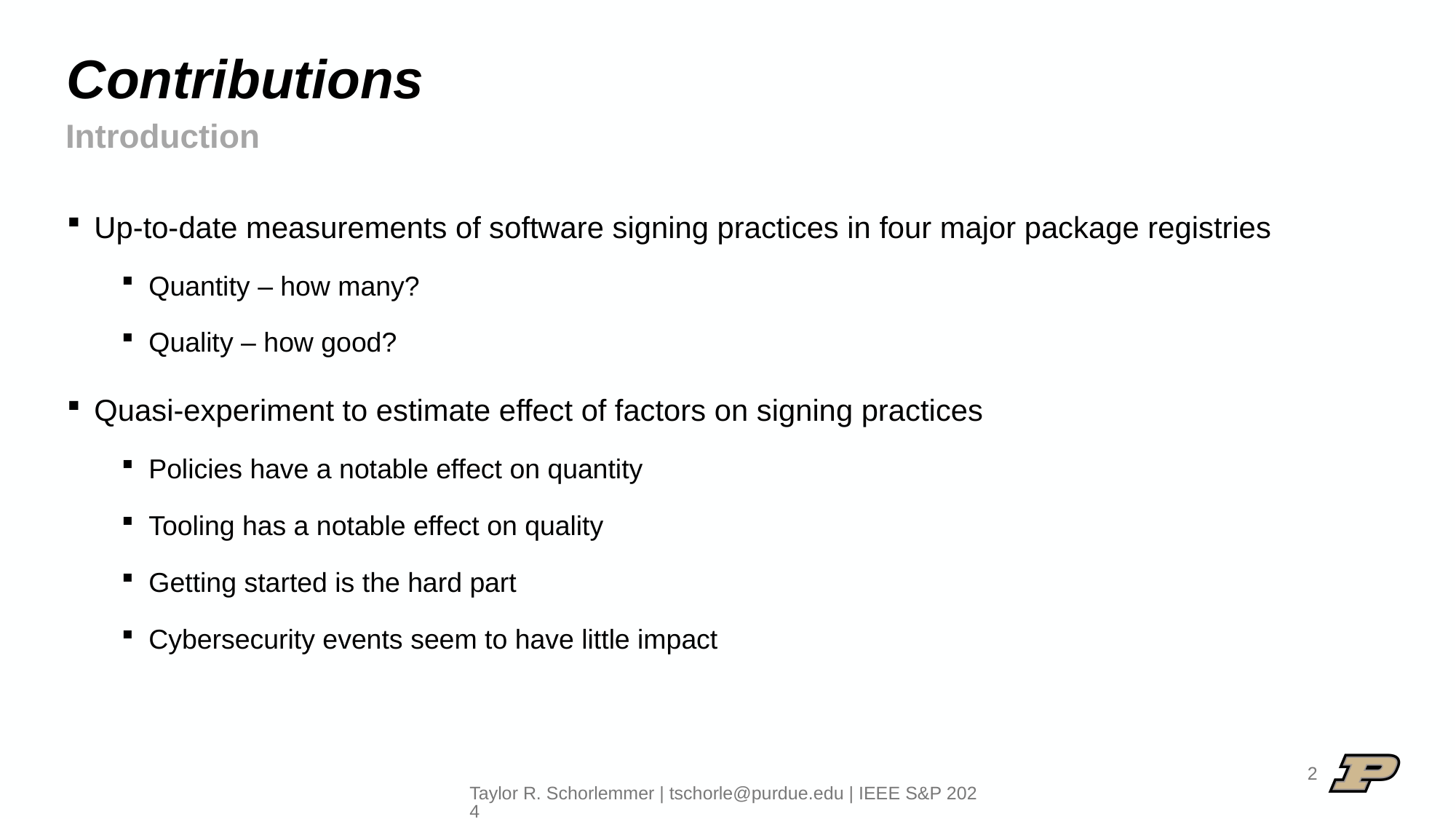

# Contributions
Introduction
Up-to-date measurements of software signing practices in four major package registries
Quantity – how many?
Quality – how good?
Quasi-experiment to estimate effect of factors on signing practices
Policies have a notable effect on quantity
Tooling has a notable effect on quality
Getting started is the hard part
Cybersecurity events seem to have little impact

2
Taylor R. Schorlemmer | tschorle@purdue.edu | IEEE S&P 2024